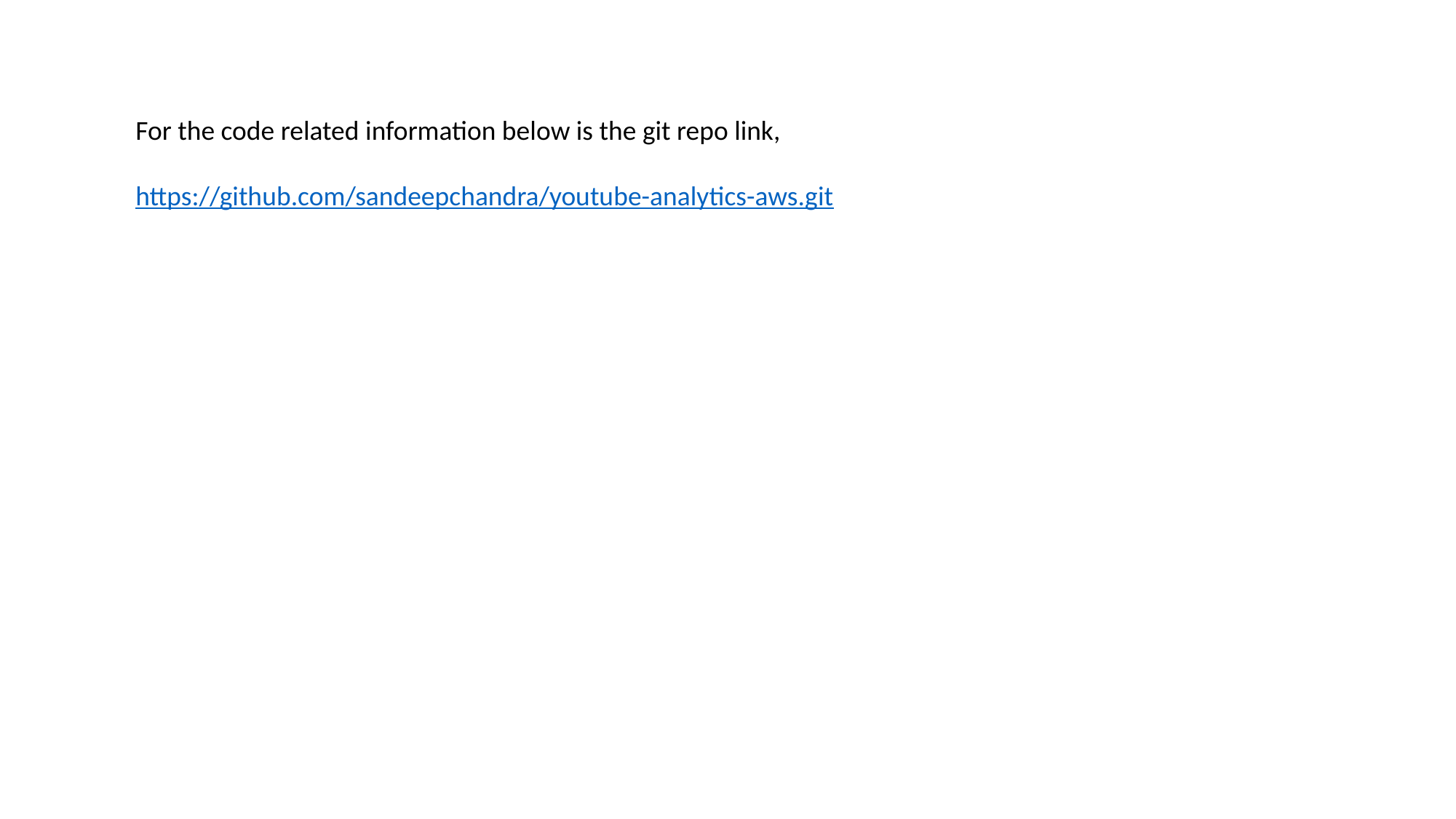

For the code related information below is the git repo link,

https://github.com/sandeepchandra/youtube-analytics-aws.git